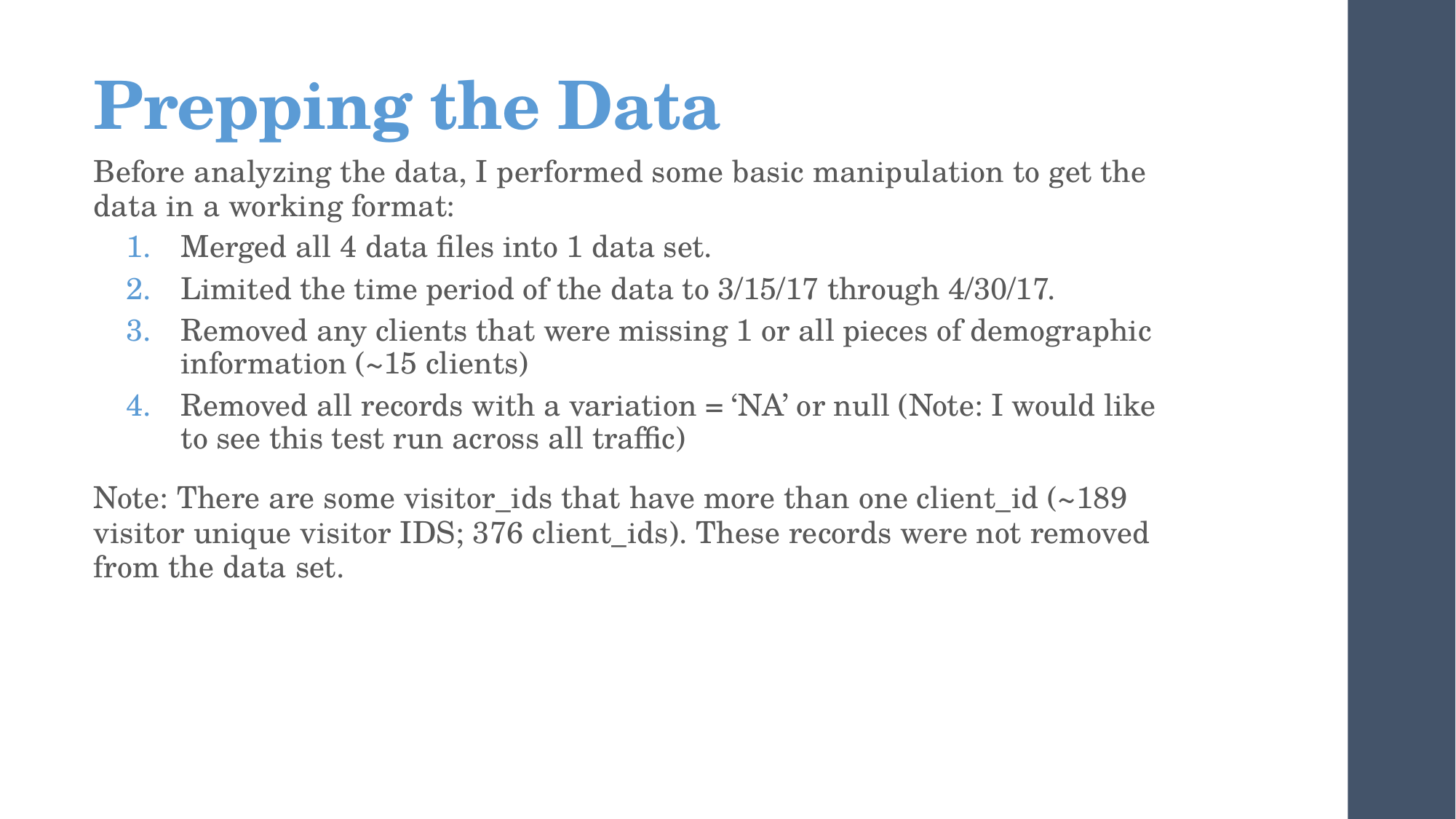

# Prepping the Data
Before analyzing the data, I performed some basic manipulation to get the data in a working format:
Merged all 4 data files into 1 data set.
Limited the time period of the data to 3/15/17 through 4/30/17.
Removed any clients that were missing 1 or all pieces of demographic information (~15 clients)
Removed all records with a variation = ‘NA’ or null (Note: I would like to see this test run across all traffic)
Note: There are some visitor_ids that have more than one client_id (~189 visitor unique visitor IDS; 376 client_ids). These records were not removed from the data set.